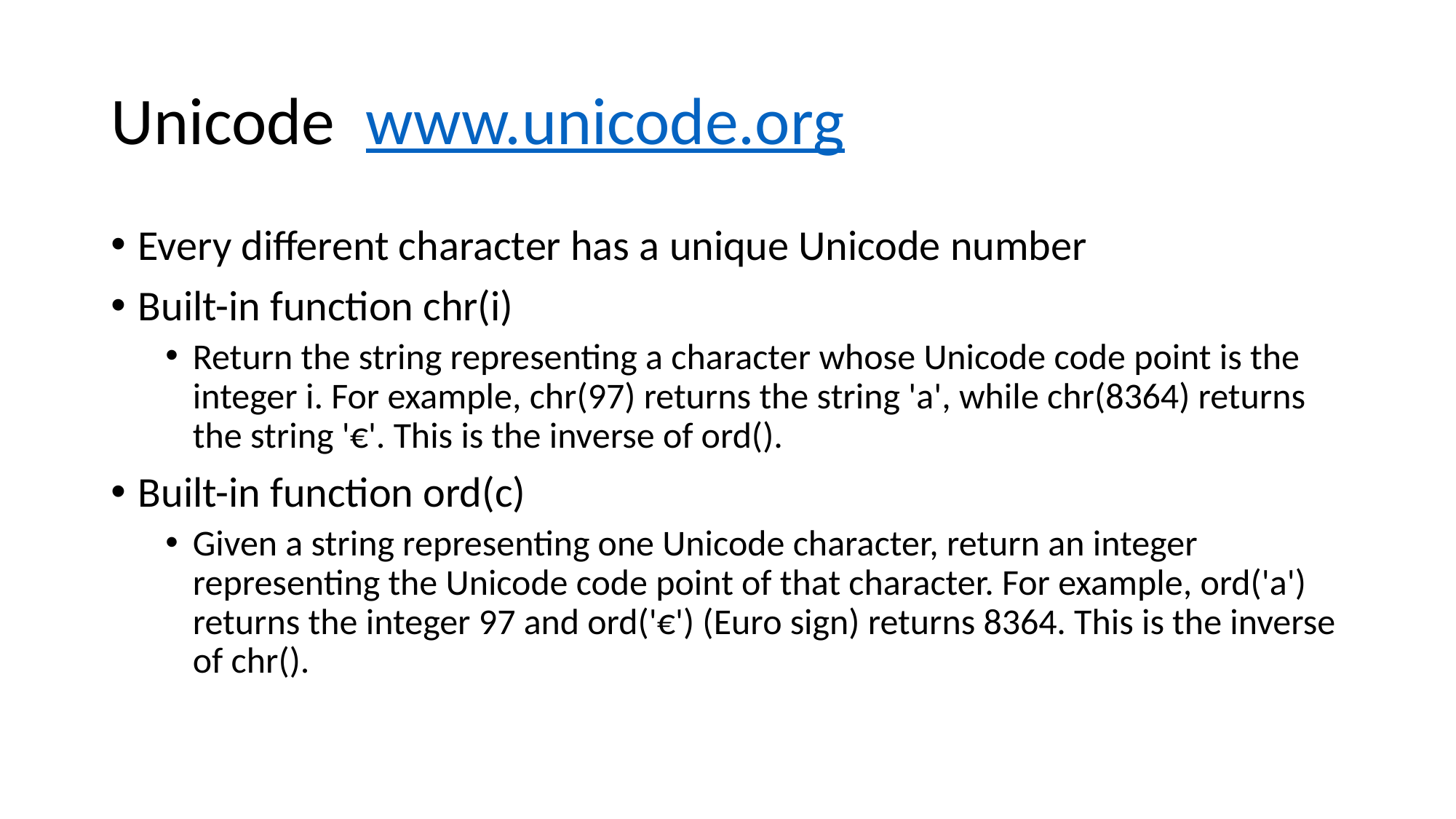

# Unicode  www.unicode.org
Every different character has a unique Unicode number
Built-in function chr(i)
Return the string representing a character whose Unicode code point is the integer i. For example, chr(97) returns the string 'a', while chr(8364) returns the string '€'. This is the inverse of ord().
Built-in function ord(c)
Given a string representing one Unicode character, return an integer representing the Unicode code point of that character. For example, ord('a') returns the integer 97 and ord('€') (Euro sign) returns 8364. This is the inverse of chr().